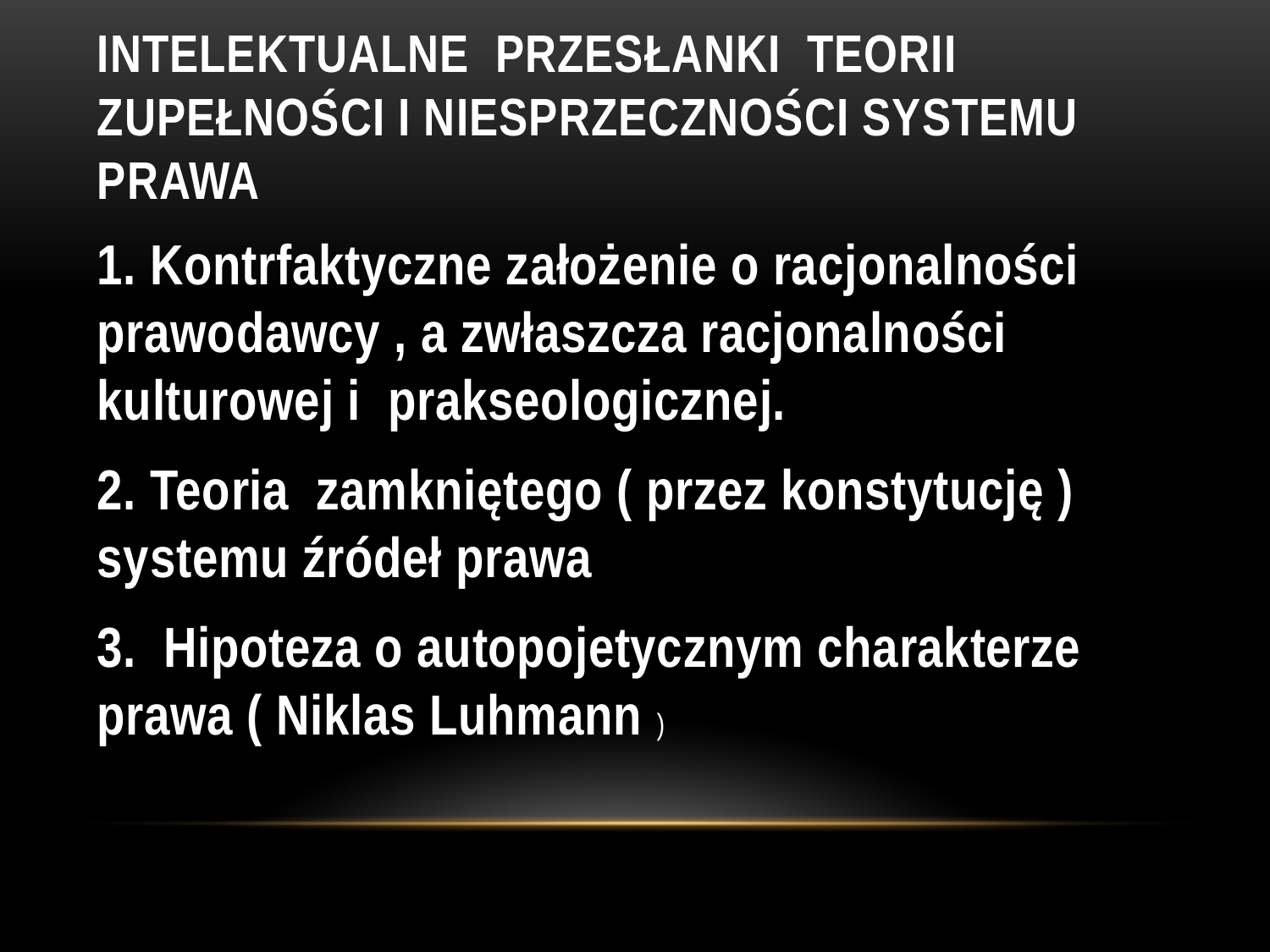

# Intelektualne  Przesłanki  teorii zupełności i niesprzeczności systemu prawa
1. Kontrfaktyczne założenie o racjonalności prawodawcy , a zwłaszcza racjonalności kulturowej i  prakseologicznej.
2. Teoria  zamkniętego ( przez konstytucję ) systemu źródeł prawa
3.  Hipoteza o autopojetycznym charakterze prawa ( Niklas Luhmann )